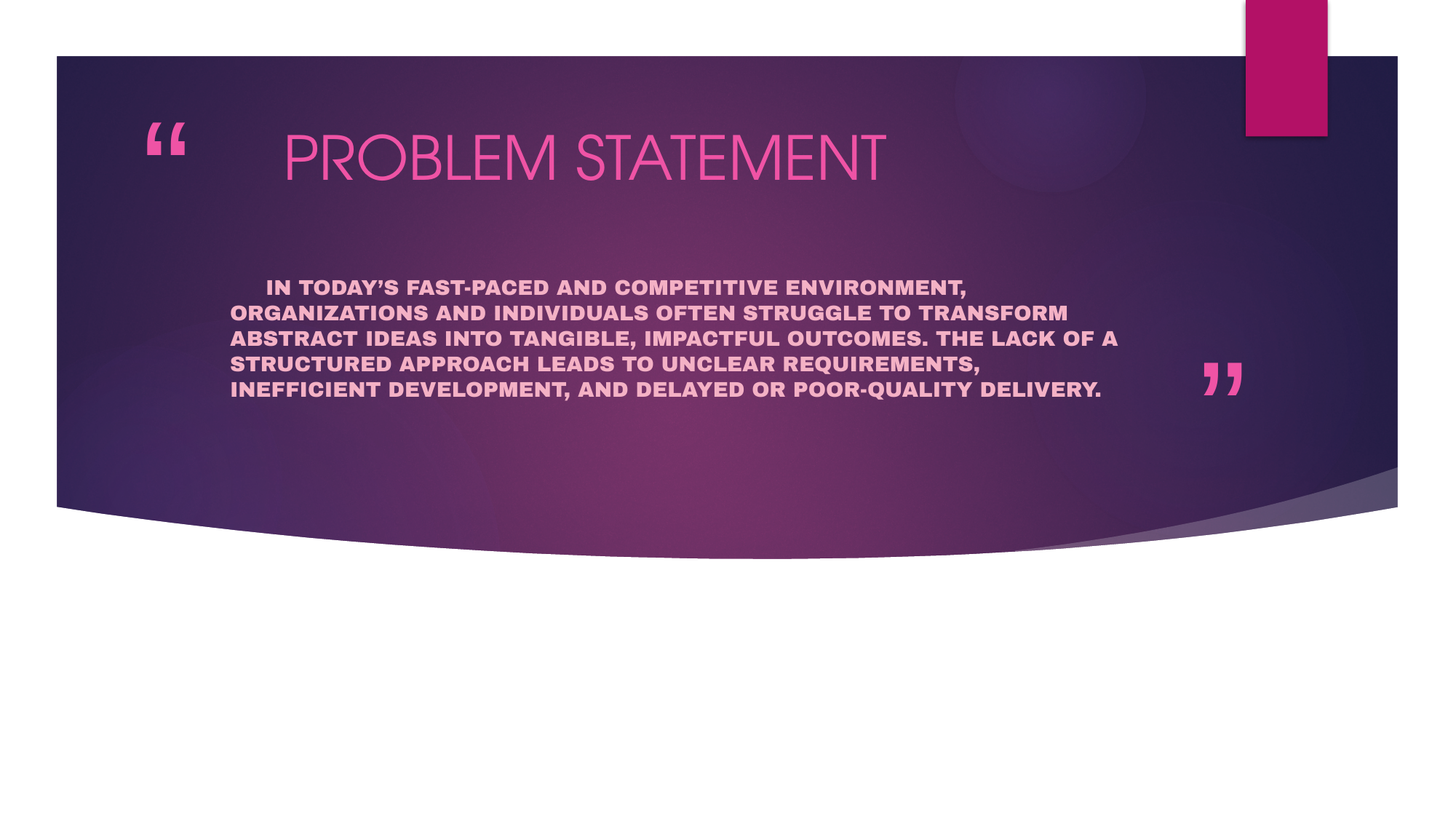

# PROBLEM STATEMENT

     In today’s fast-paced and competitive environment, organizations and individuals often struggle to transform abstract ideas into tangible, impactful outcomes. The lack of a structured approach leads to unclear requirements, inefficient development, and delayed or poor-quality delivery.